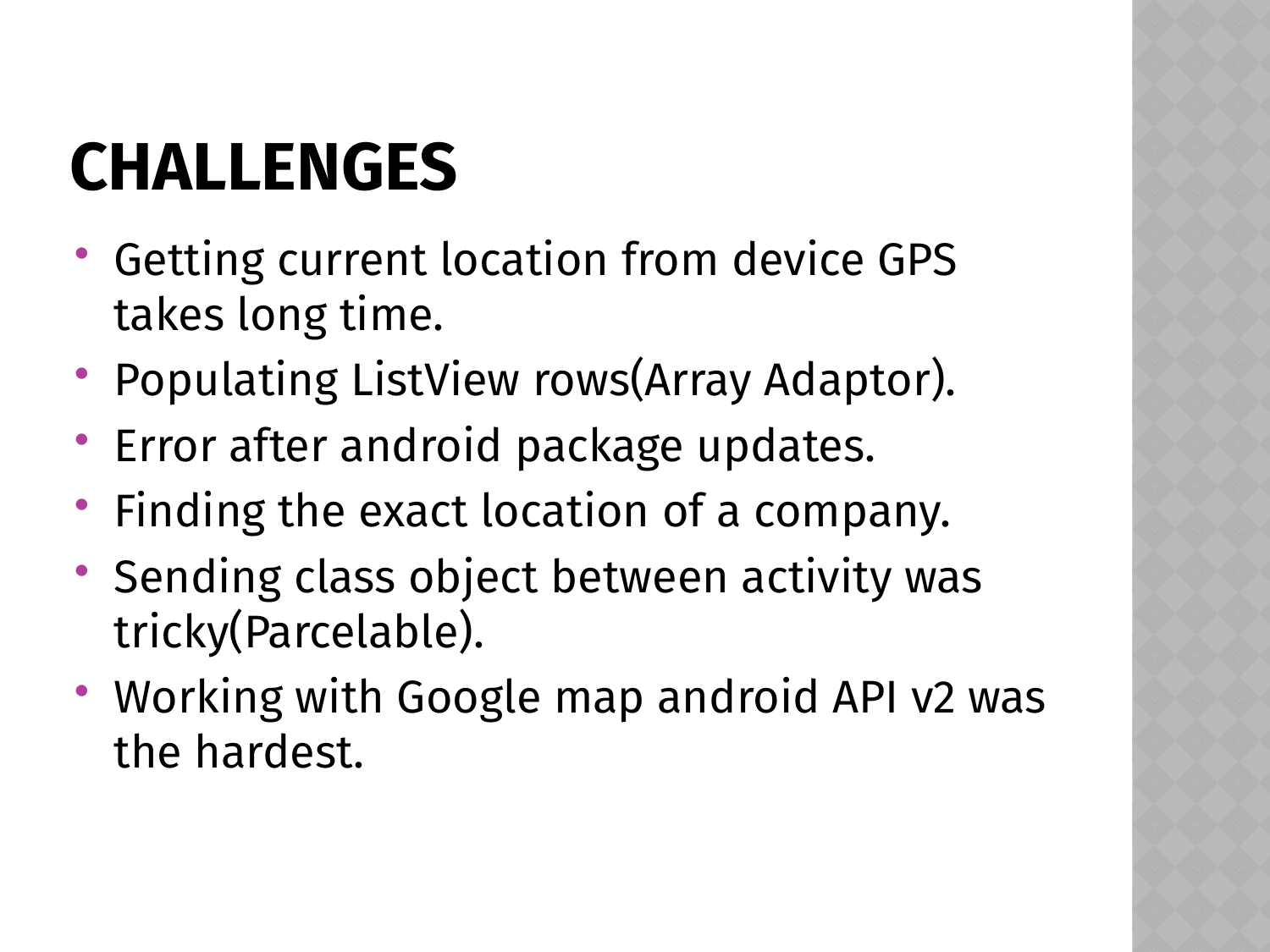

# Challenges
Getting current location from device GPS takes long time.
Populating ListView rows(Array Adaptor).
Error after android package updates.
Finding the exact location of a company.
Sending class object between activity was tricky(Parcelable).
Working with Google map android API v2 was the hardest.